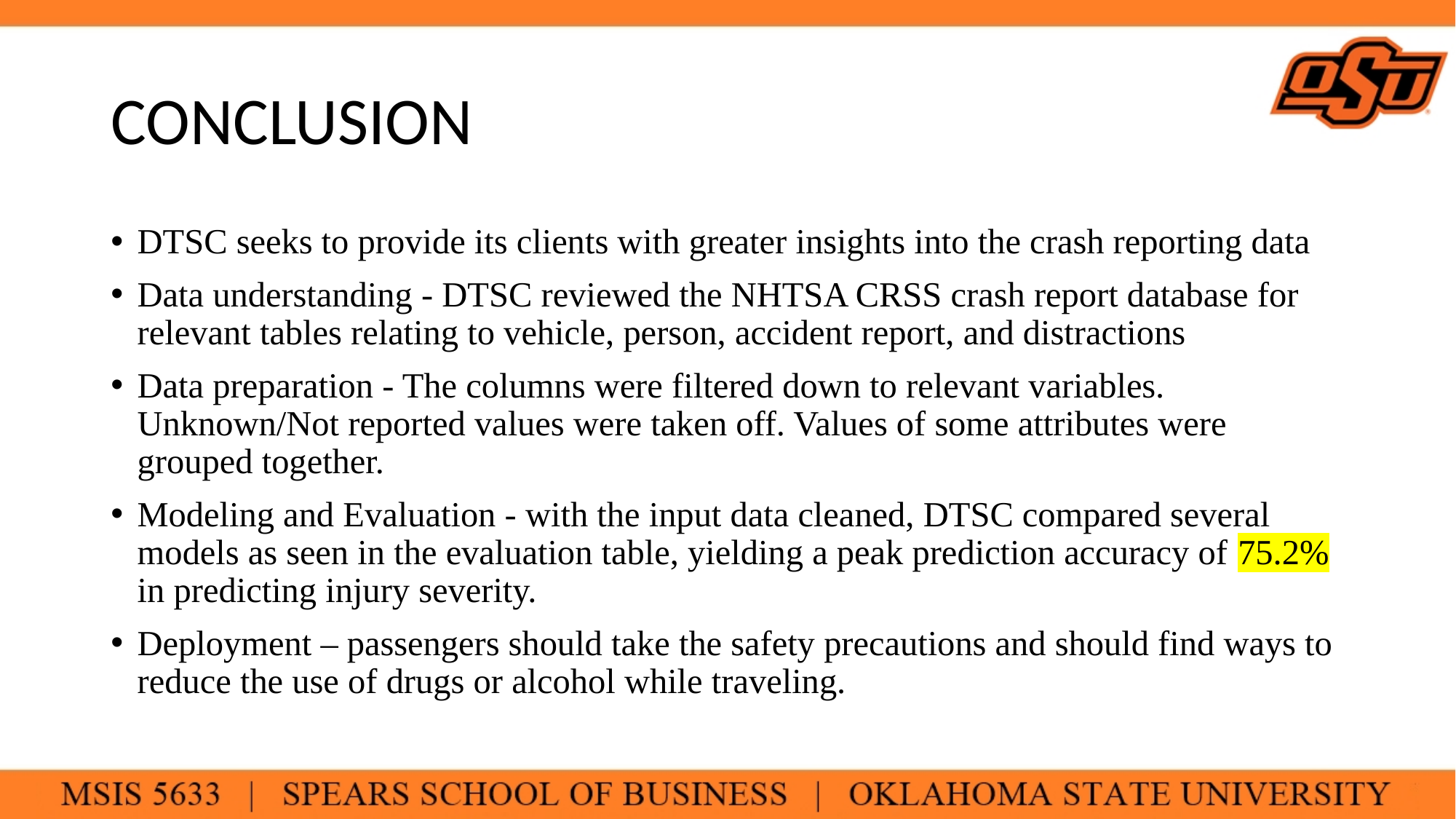

# CONCLUSION
DTSC seeks to provide its clients with greater insights into the crash reporting data
Data understanding - DTSC reviewed the NHTSA CRSS crash report database for relevant tables relating to vehicle, person, accident report, and distractions
Data preparation - The columns were filtered down to relevant variables. Unknown/Not reported values were taken off. Values of some attributes were grouped together.
Modeling and Evaluation - with the input data cleaned, DTSC compared several models as seen in the evaluation table, yielding a peak prediction accuracy of 75.2% in predicting injury severity.
Deployment – passengers should take the safety precautions and should find ways to reduce the use of drugs or alcohol while traveling.